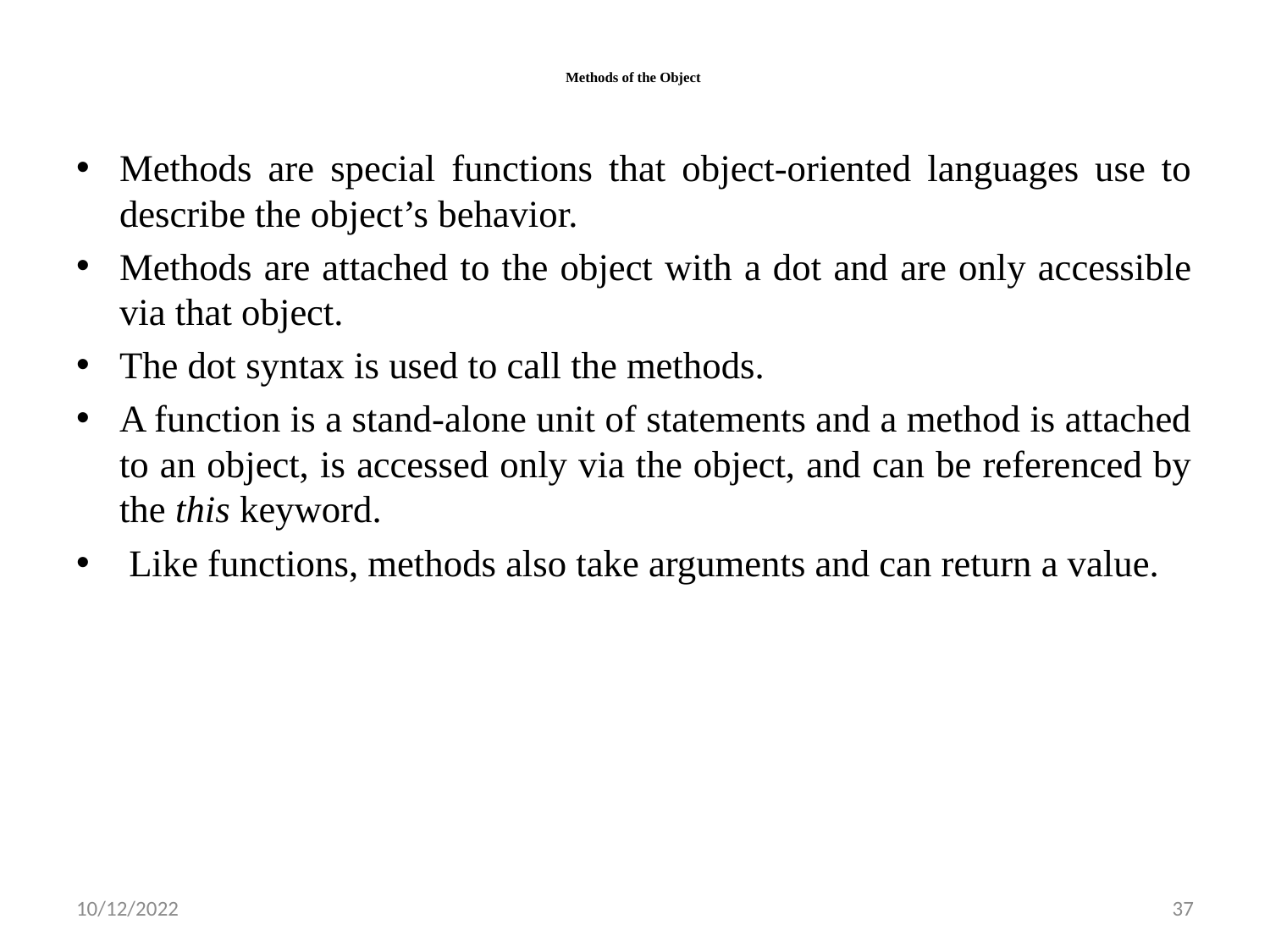

# Methods of the Object
Methods are special functions that object-oriented languages use to describe the object’s behavior.
Methods are attached to the object with a dot and are only accessible via that object.
The dot syntax is used to call the methods.
A function is a stand-alone unit of statements and a method is attached to an object, is accessed only via the object, and can be referenced by the this keyword.
 Like functions, methods also take arguments and can return a value.
10/12/2022
37